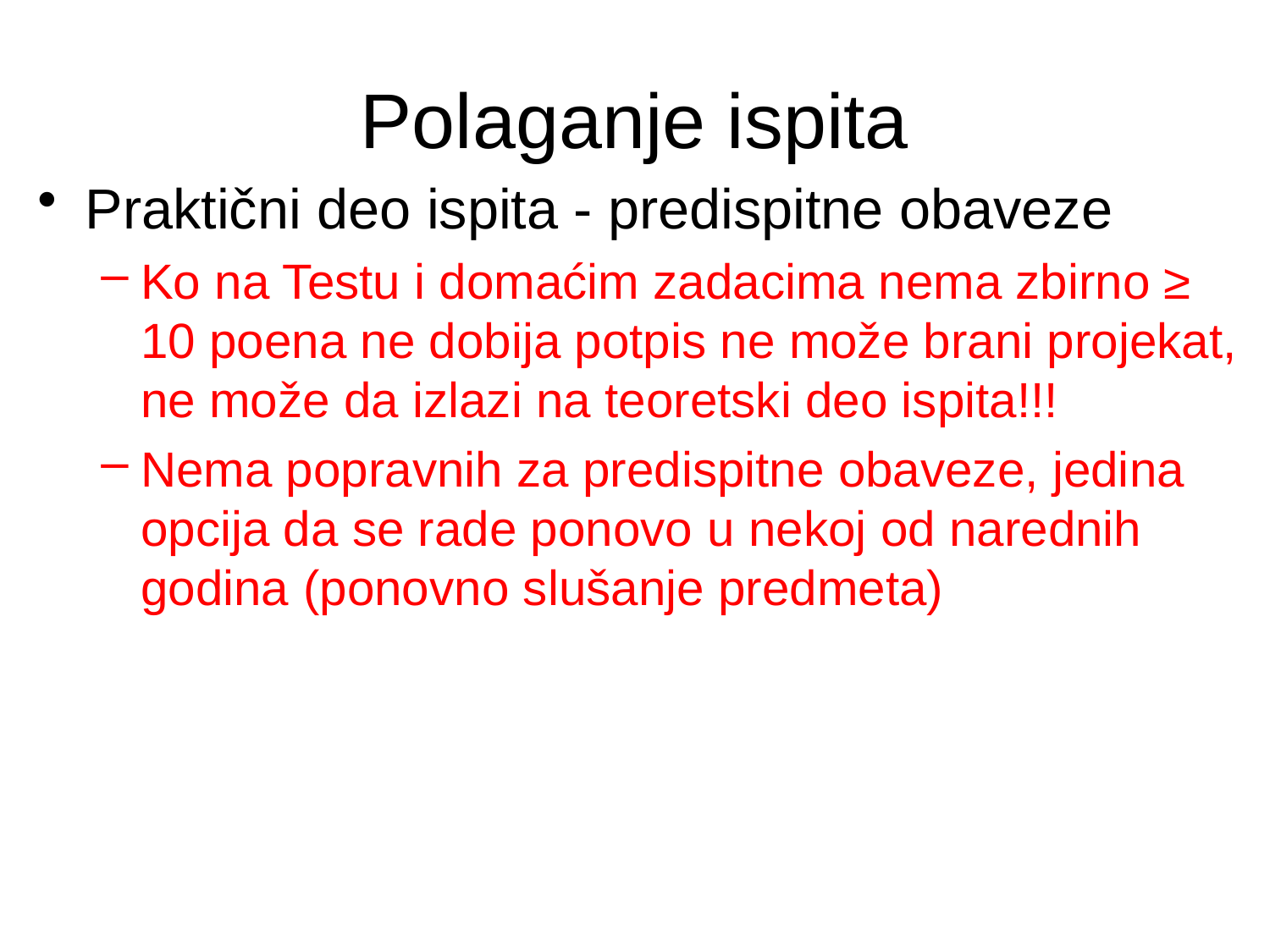

# Polaganje ispita
Praktični deo ispita - predispitne obaveze
Ko na Testu i domaćim zadacima nema zbirno ≥ 10 poena ne dobija potpis ne može brani projekat, ne može da izlazi na teoretski deo ispita!!!
Nema popravnih za predispitne obaveze, jedina opcija da se rade ponovo u nekoj od narednih godina (ponovno slušanje predmeta)